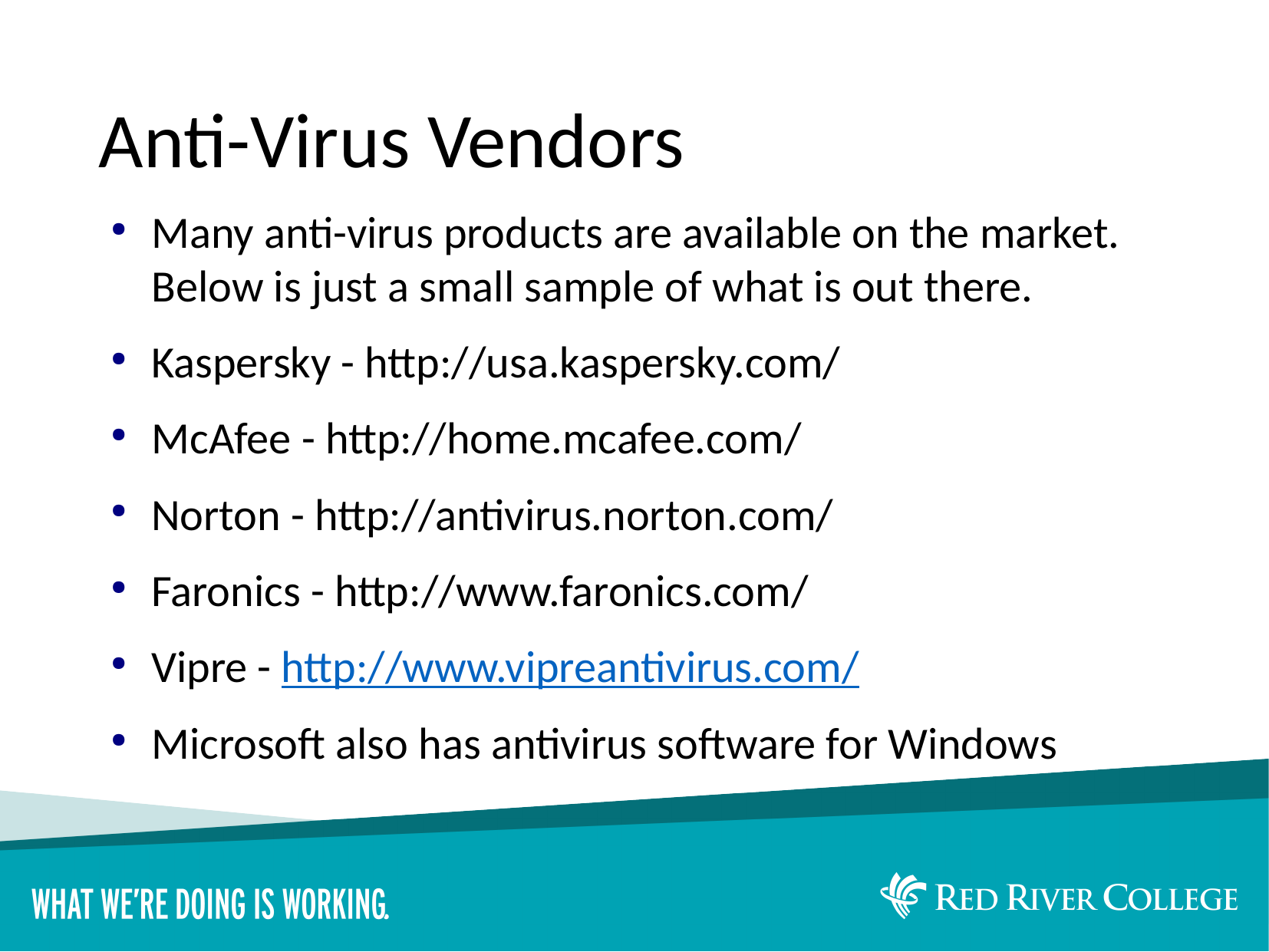

# Anti-Virus Vendors
Many anti-virus products are available on the market. Below is just a small sample of what is out there.
Kaspersky - http://usa.kaspersky.com/
McAfee - http://home.mcafee.com/
Norton - http://antivirus.norton.com/
Faronics - http://www.faronics.com/
Vipre - http://www.vipreantivirus.com/
Microsoft also has antivirus software for Windows